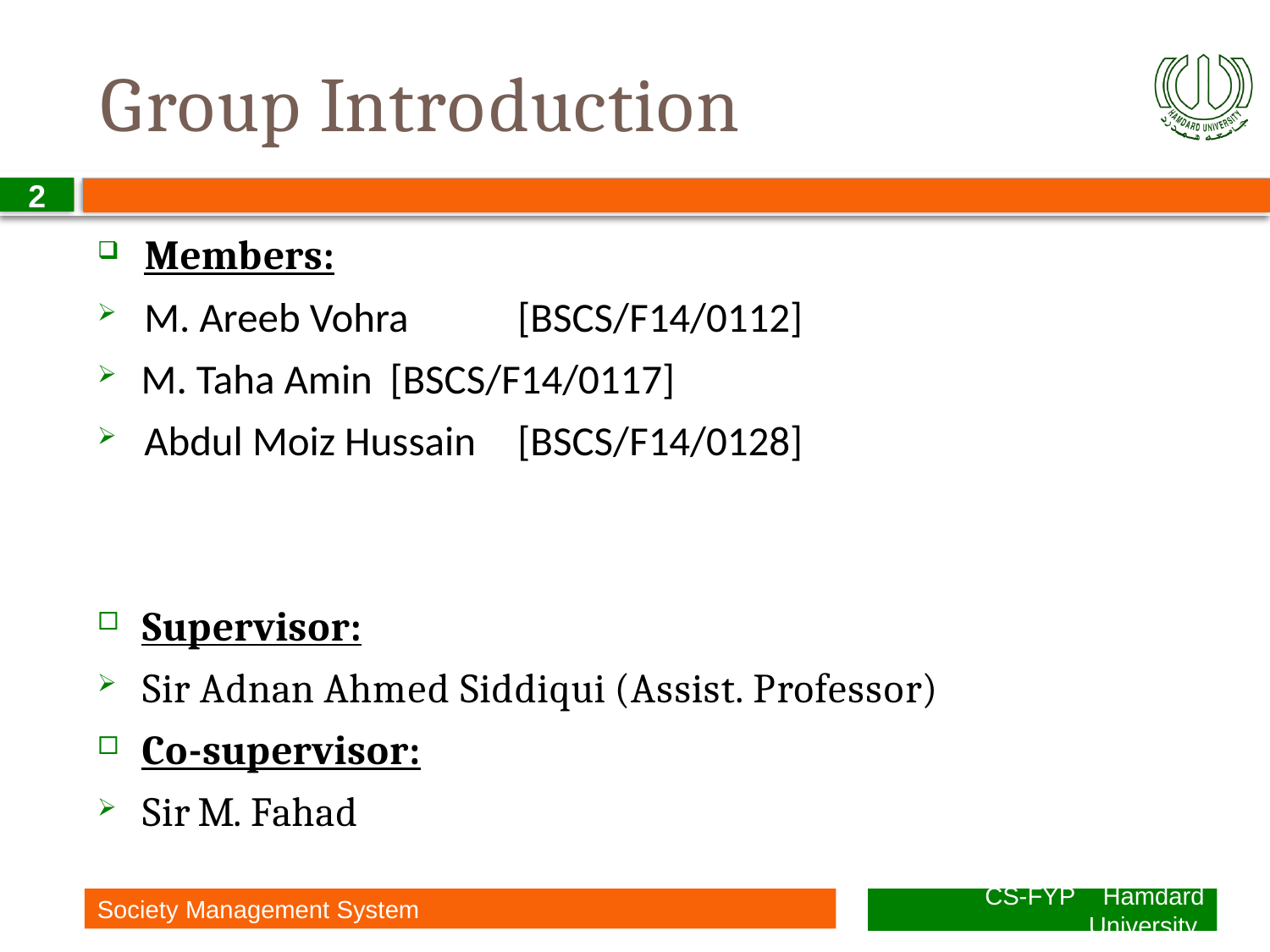

# Group Introduction
2
Members:
M. Areeb Vohra		[BSCS/F14/0112]
M. Taha Amin		[BSCS/F14/0117]
Abdul Moiz Hussain	[BSCS/F14/0128]

Supervisor:
Sir Adnan Ahmed Siddiqui (Assist. Professor)
Co-supervisor:
Sir M. Fahad
Society Management System
CS-FYP    Hamdard University